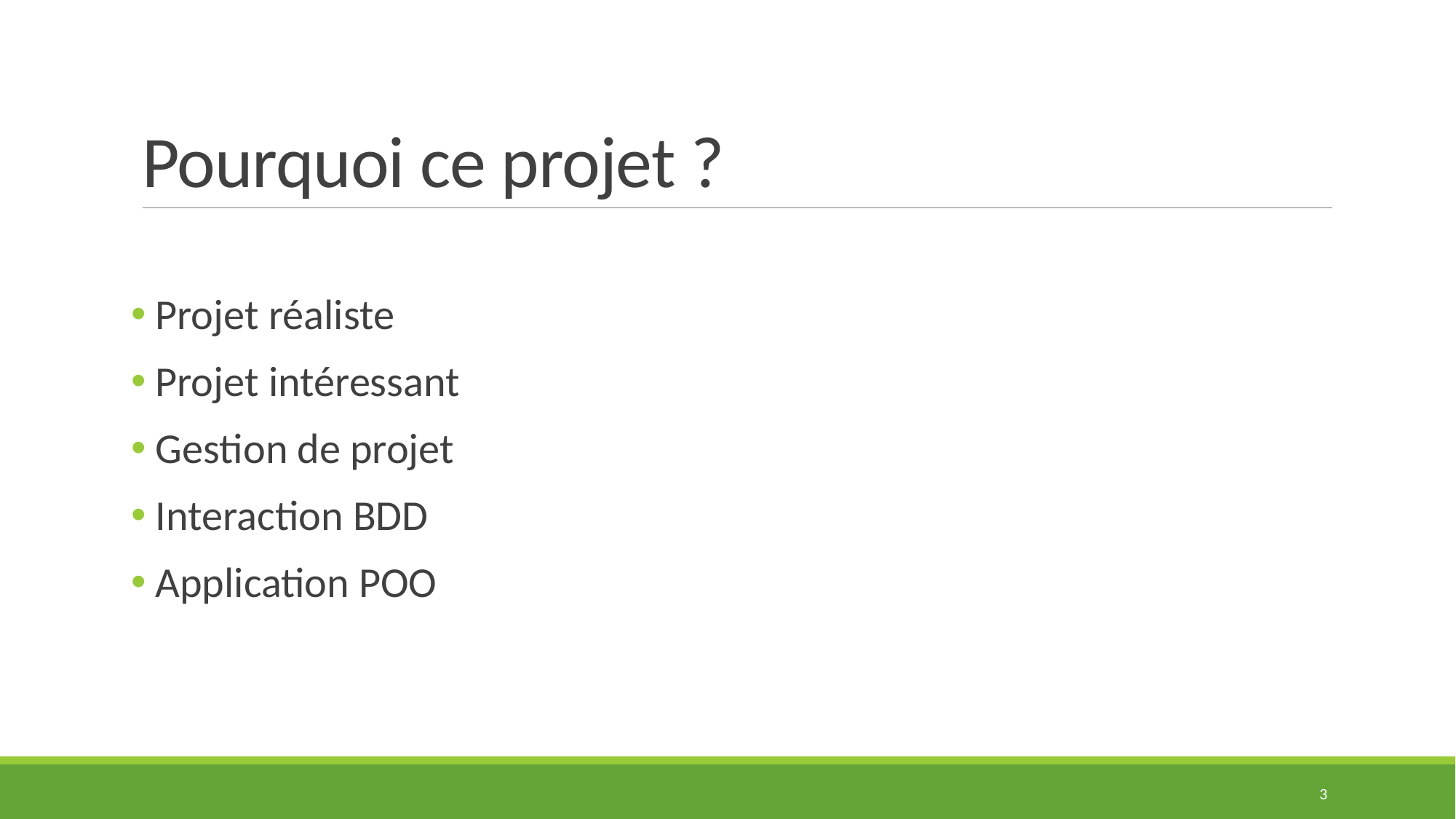

# Pourquoi ce projet ?

 Projet réaliste
 Projet intéressant
 Gestion de projet
 Interaction BDD
 Application POO

3